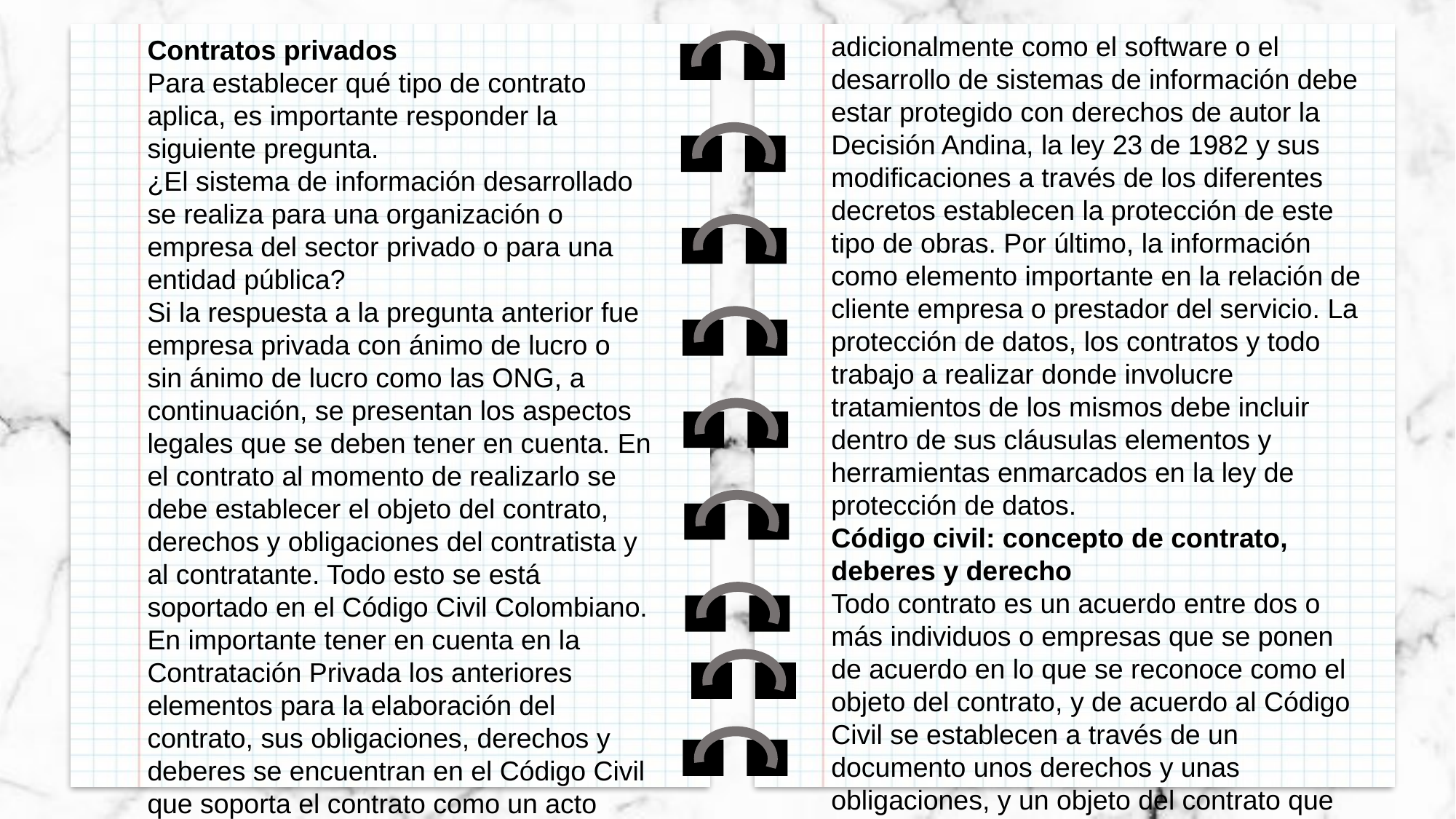

adicionalmente como el software o el desarrollo de sistemas de información debe estar protegido con derechos de autor la Decisión Andina, la ley 23 de 1982 y sus modificaciones a través de los diferentes decretos establecen la protección de este tipo de obras. Por último, la información como elemento importante en la relación de cliente empresa o prestador del servicio. La protección de datos, los contratos y todo trabajo a realizar donde involucre tratamientos de los mismos debe incluir dentro de sus cláusulas elementos y herramientas enmarcados en la ley de protección de datos.
Código civil: concepto de contrato, deberes y derecho
Todo contrato es un acuerdo entre dos o más individuos o empresas que se ponen de acuerdo en lo que se reconoce como el objeto del contrato, y de acuerdo al Código Civil se establecen a través de un documento unos derechos y unas obligaciones, y un objeto del contrato que en este caso será reconocido
Contratos privados
Para establecer qué tipo de contrato aplica, es importante responder la siguiente pregunta.
¿El sistema de información desarrollado se realiza para una organización o empresa del sector privado o para una entidad pública?
Si la respuesta a la pregunta anterior fue empresa privada con ánimo de lucro o sin ánimo de lucro como las ONG, a continuación, se presentan los aspectos legales que se deben tener en cuenta. En el contrato al momento de realizarlo se debe establecer el objeto del contrato, derechos y obligaciones del contratista y al contratante. Todo esto se está soportado en el Código Civil Colombiano.
En importante tener en cuenta en la Contratación Privada los anteriores elementos para la elaboración del contrato, sus obligaciones, derechos y deberes se encuentran en el Código Civil que soporta el contrato como un acto civil,